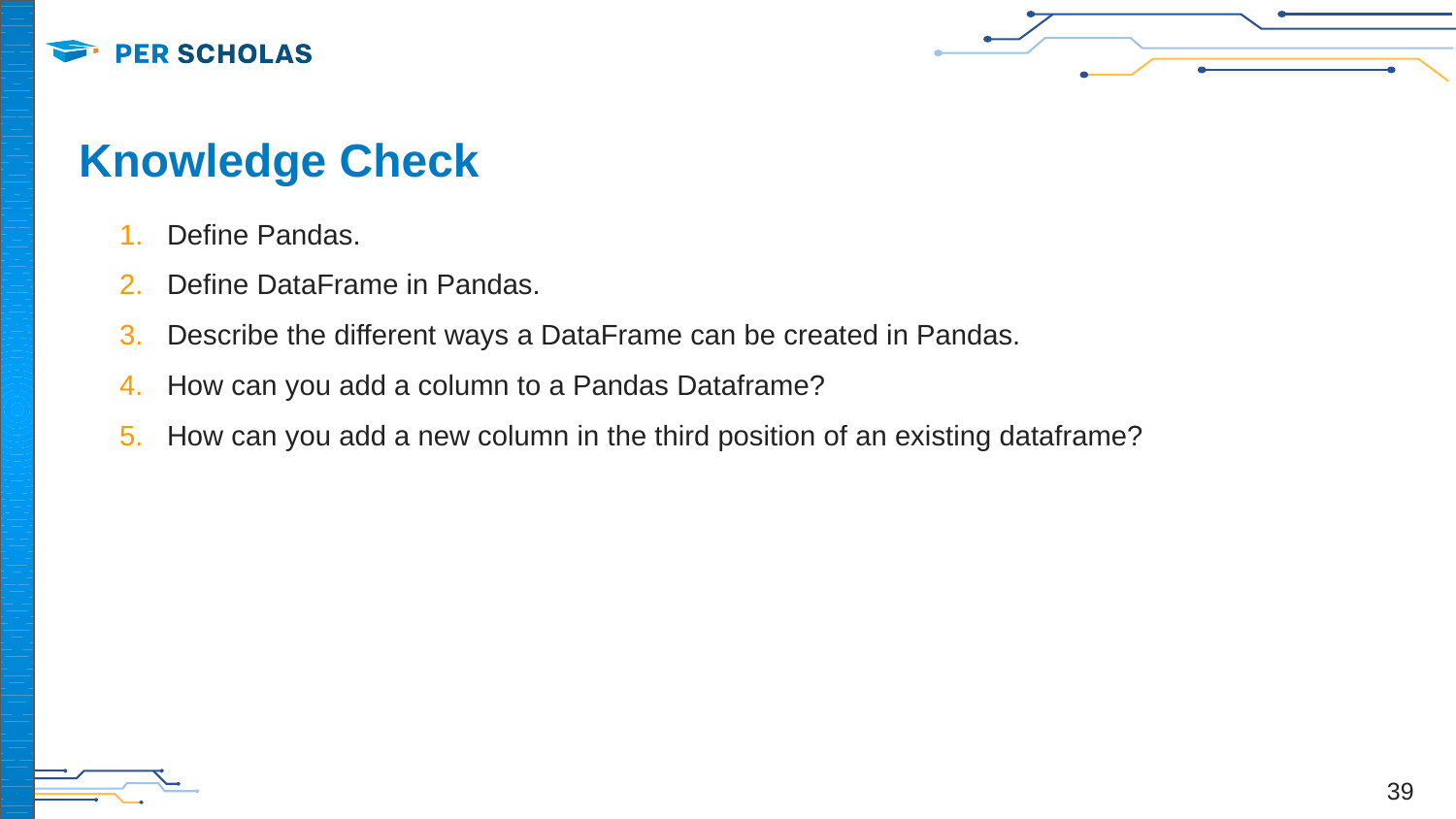

# Knowledge Check
Define Pandas.
Define DataFrame in Pandas.
Describe the different ways a DataFrame can be created in Pandas.
How can you add a column to a Pandas Dataframe?
How can you add a new column in the third position of an existing dataframe?
39